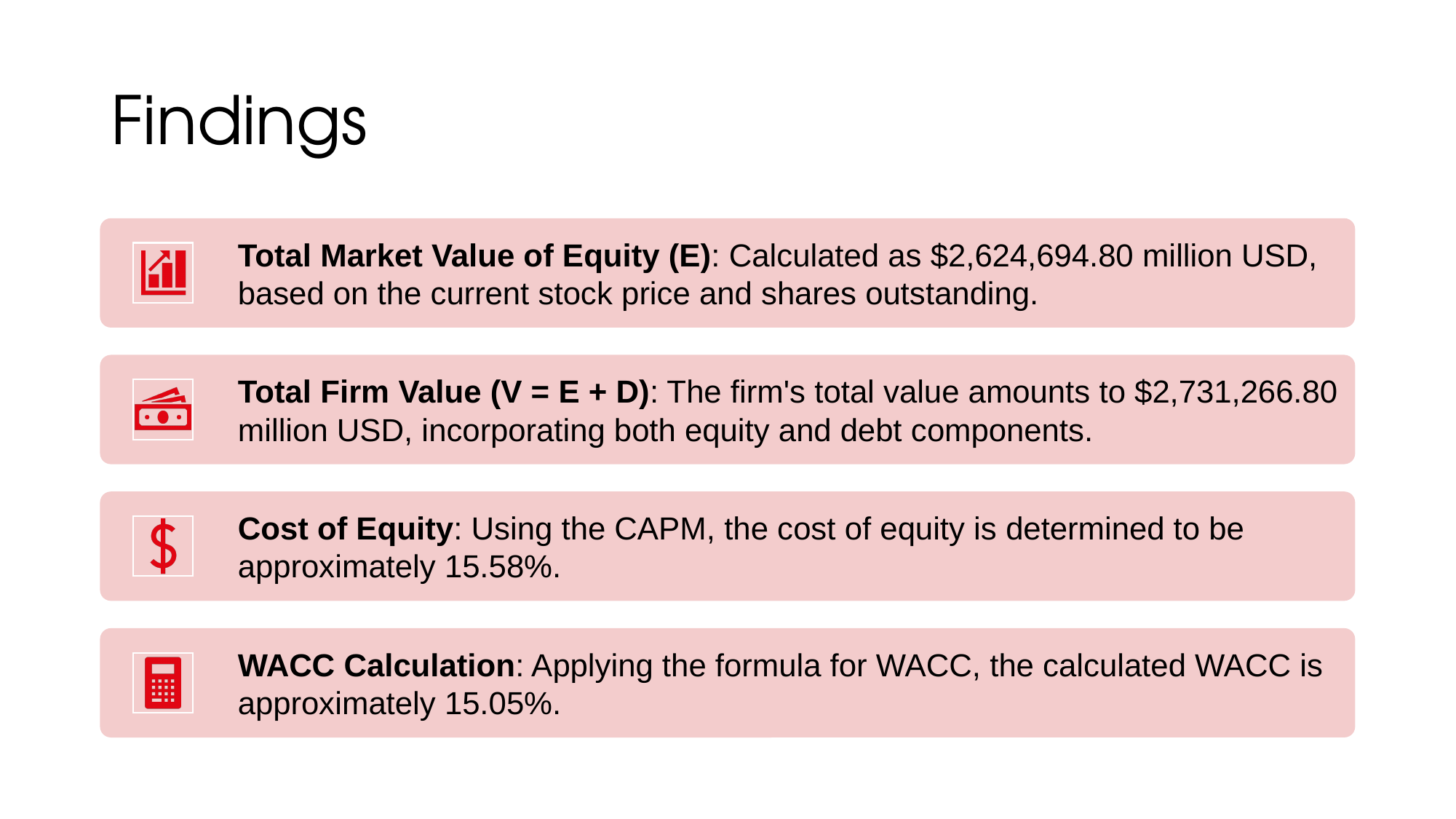

# Findings
Total Market Value of Equity (E): Calculated as $2,624,694.80 million USD, based on the current stock price and shares outstanding.
Total Firm Value (V = E + D): The firm's total value amounts to $2,731,266.80 million USD, incorporating both equity and debt components.
Cost of Equity: Using the CAPM, the cost of equity is determined to be approximately 15.58%.
WACC Calculation: Applying the formula for WACC, the calculated WACC is approximately 15.05%.